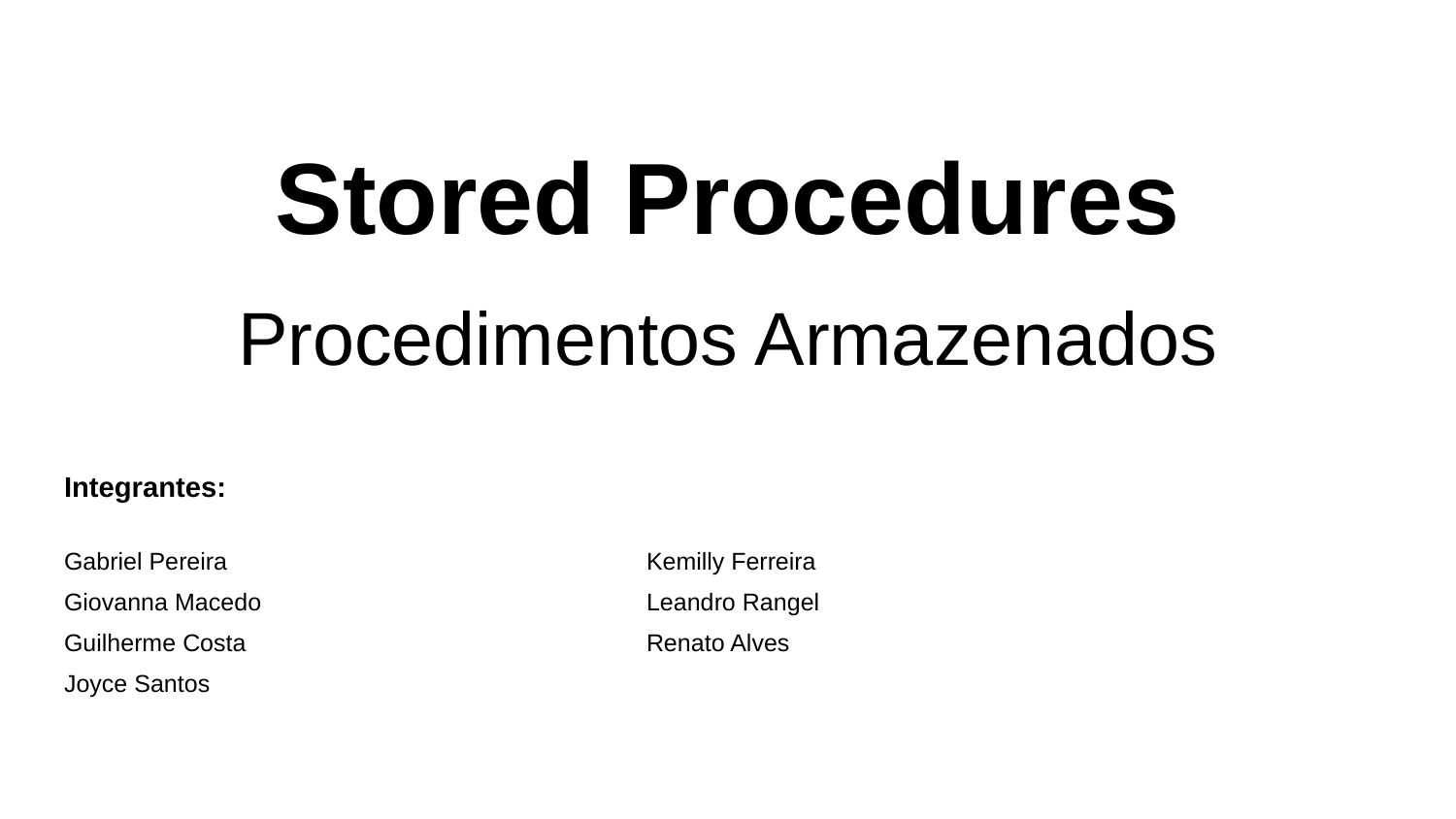

# Stored Procedures Procedimentos Armazenados
Integrantes:

Gabriel Pereira			Kemilly Ferreira
Giovanna Macedo			Leandro Rangel
Guilherme Costa			Renato Alves
Joyce Santos